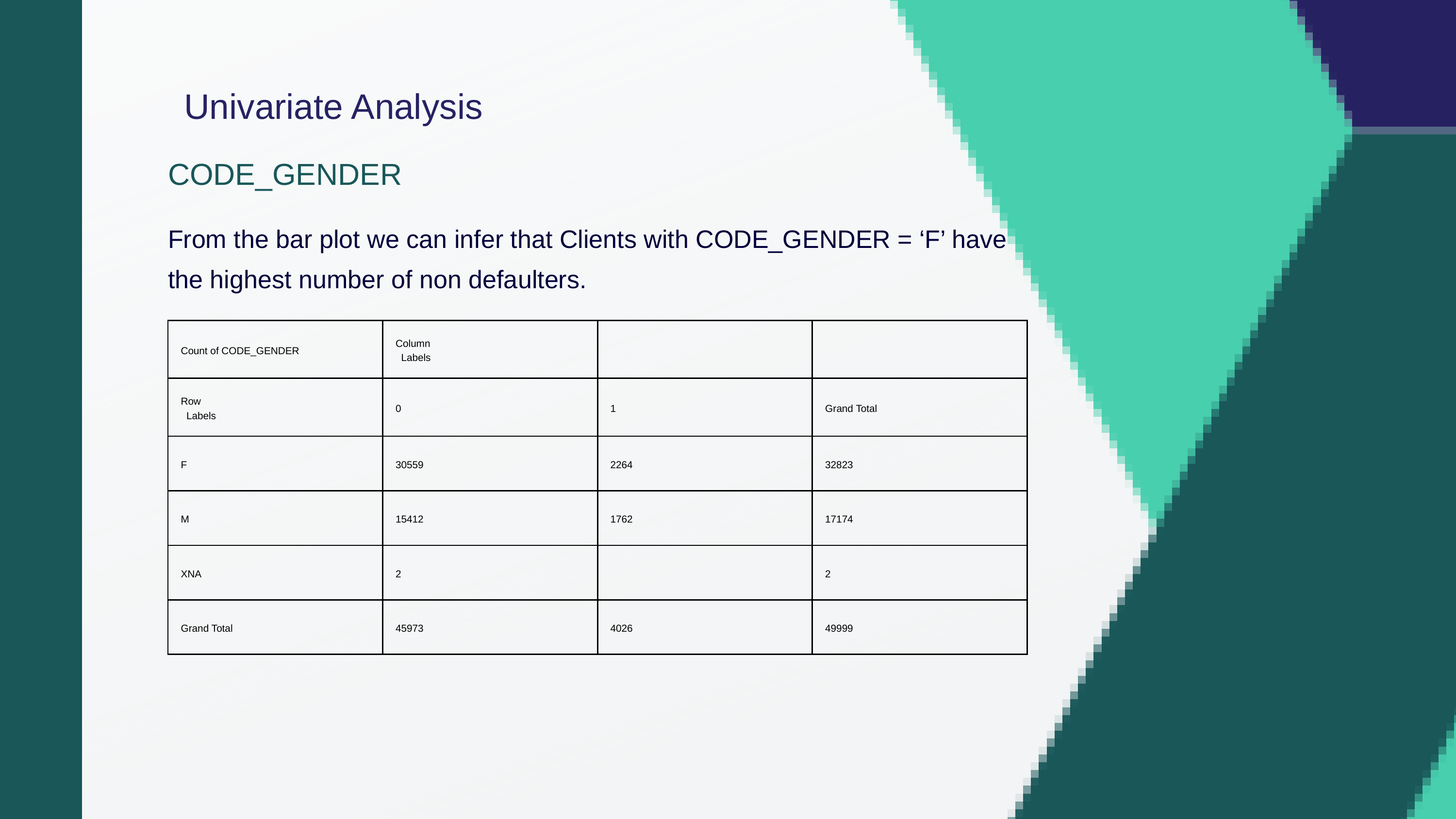

Univariate Analysis
CODE_GENDER
From the bar plot we can infer that Clients with CODE_GENDER = ‘F’ have the highest number of non defaulters.

| Count of CODE\_GENDER | Column Labels |  |  |
| --- | --- | --- | --- |
| Row Labels | 0 | 1 | Grand Total |
| F | 30559 | 2264 | 32823 |
| M | 15412 | 1762 | 17174 |
| XNA | 2 |  | 2 |
| Grand Total | 45973 | 4026 | 49999 |